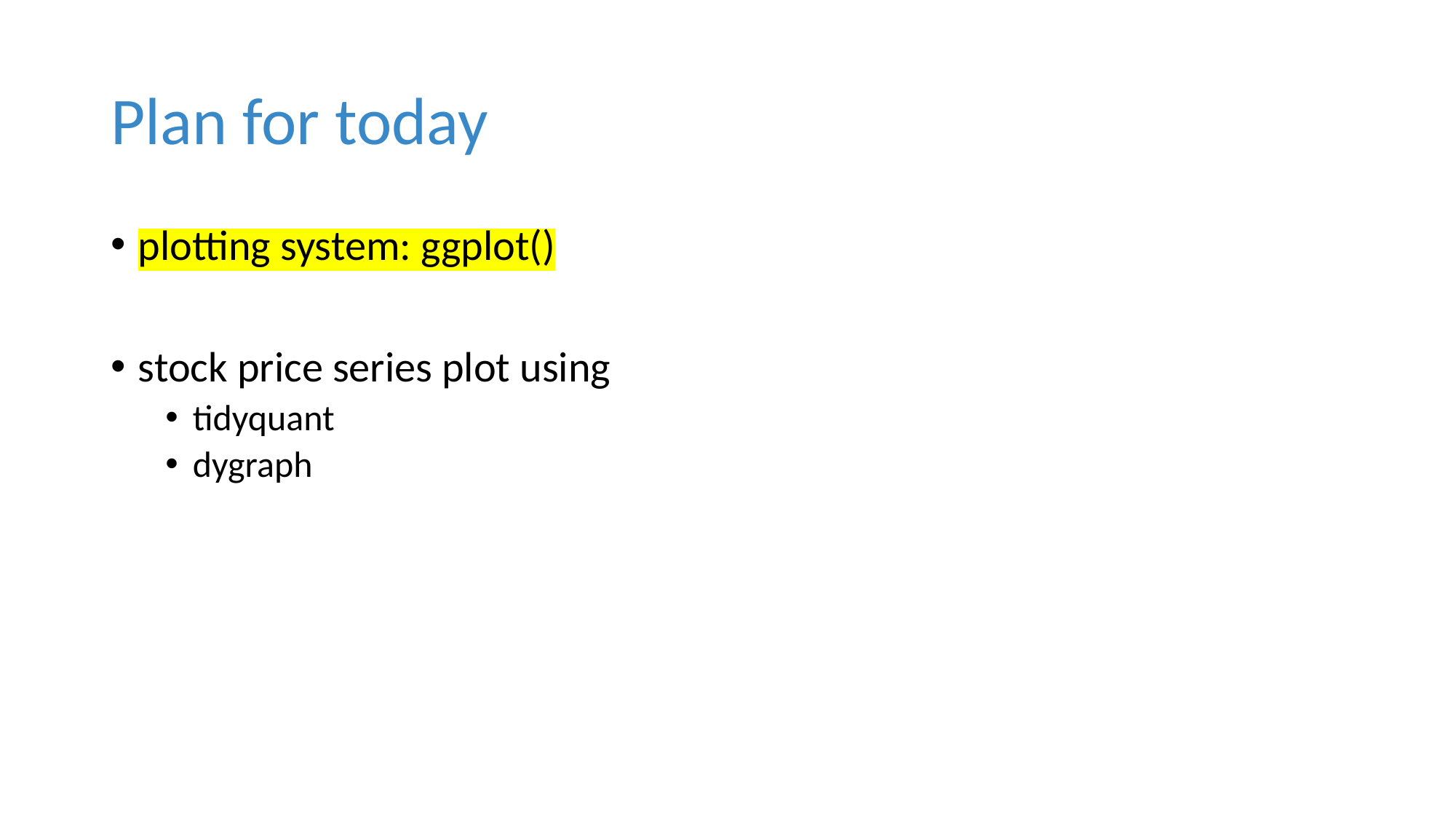

# Plan for today
plotting system: ggplot()

stock price series plot using
tidyquant
dygraph